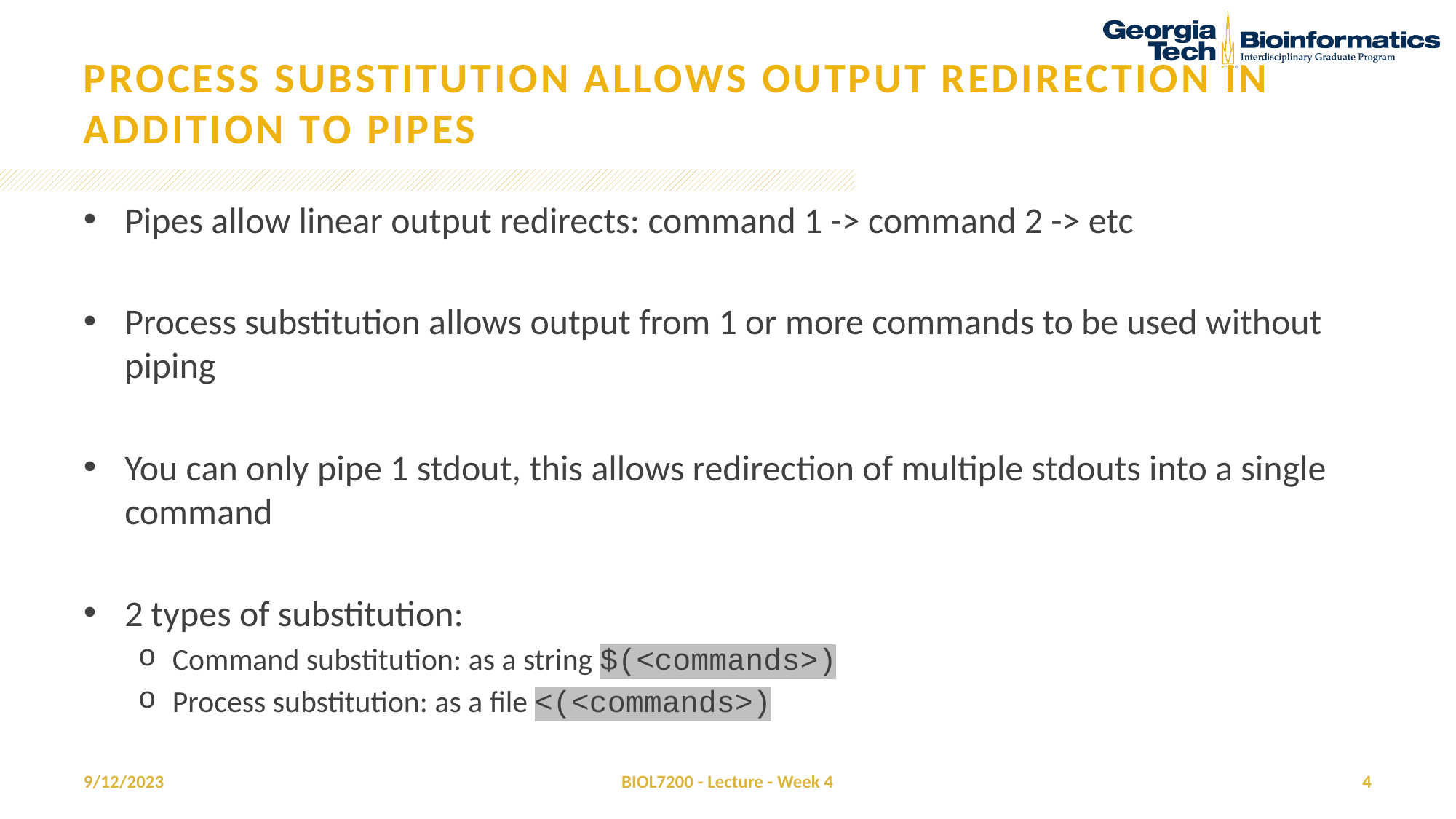

# Process substitution allows output redirection in addition to pipes
Pipes allow linear output redirects: command 1 -> command 2 -> etc

Process substitution allows output from 1 or more commands to be used without piping

You can only pipe 1 stdout, this allows redirection of multiple stdouts into a single command

2 types of substitution:
Command substitution: as a string $(<commands>)
Process substitution: as a file <(<commands>)
9/12/2023
BIOL7200 - Lecture - Week 4
4